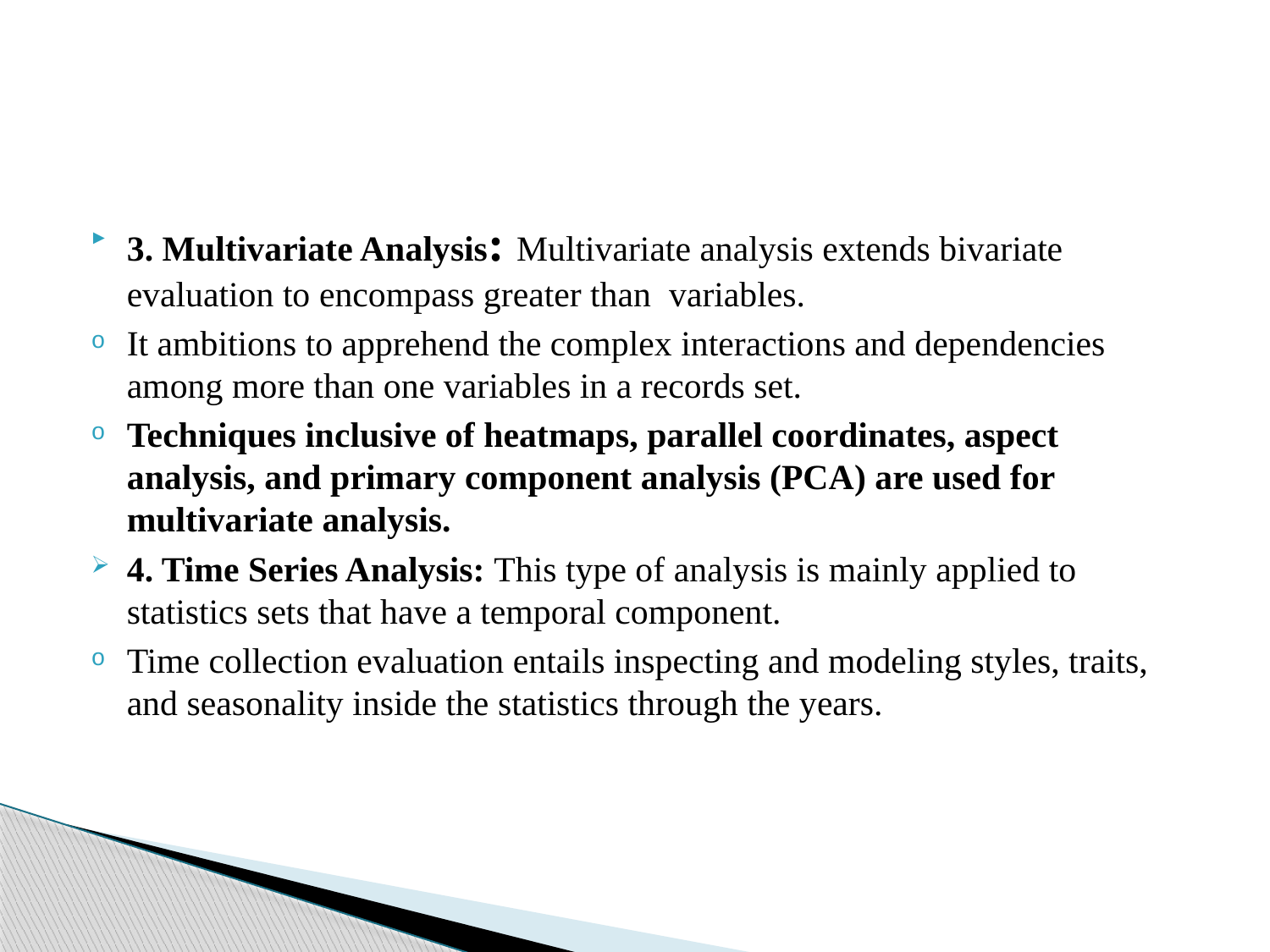

#
3. Multivariate Analysis: Multivariate analysis extends bivariate evaluation to encompass greater than  variables.
It ambitions to apprehend the complex interactions and dependencies among more than one variables in a records set.
Techniques inclusive of heatmaps, parallel coordinates, aspect analysis, and primary component analysis (PCA) are used for multivariate analysis.
4. Time Series Analysis: This type of analysis is mainly applied to statistics sets that have a temporal component.
Time collection evaluation entails inspecting and modeling styles, traits, and seasonality inside the statistics through the years.